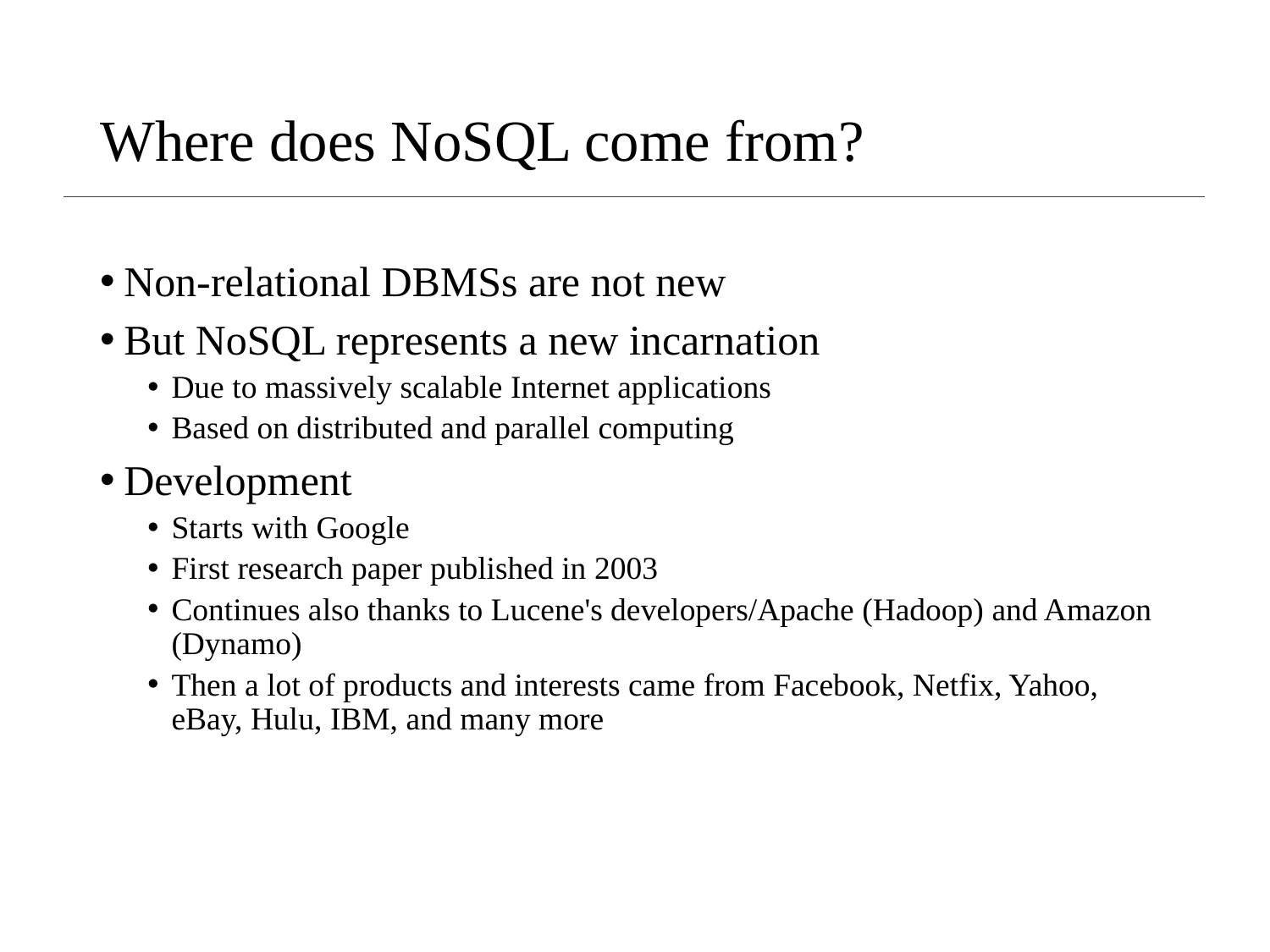

# Where does NoSQL come from?
Non-relational DBMSs are not new
But NoSQL represents a new incarnation
Due to massively scalable Internet applications
Based on distributed and parallel computing
Development
Starts with Google
First research paper published in 2003
Continues also thanks to Lucene's developers/Apache (Hadoop) and Amazon (Dynamo)
Then a lot of products and interests came from Facebook, Netfix, Yahoo, eBay, Hulu, IBM, and many more